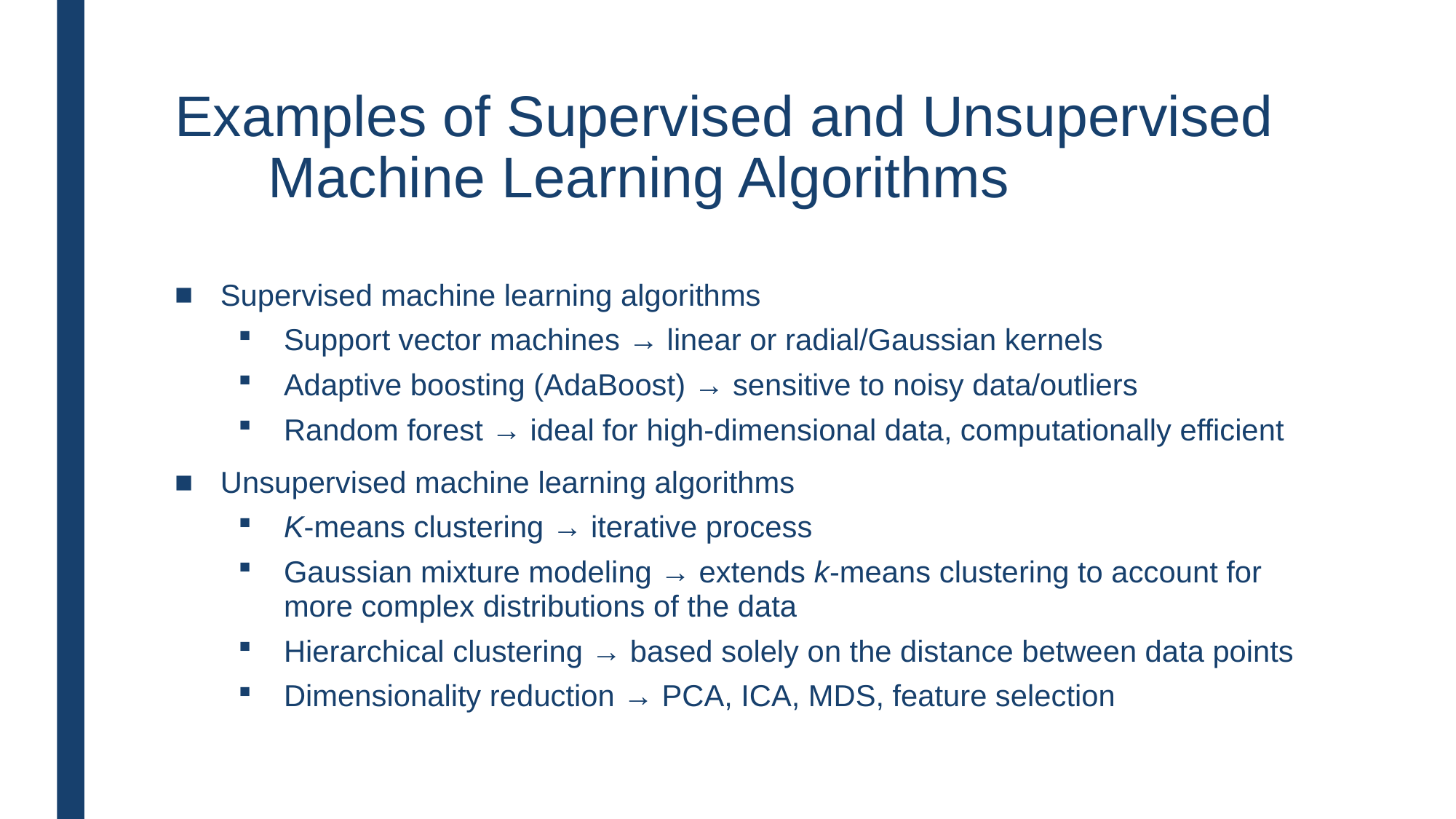

# Examples of Supervised and Unsupervised 	Machine Learning Algorithms
Supervised machine learning algorithms
Support vector machines → linear or radial/Gaussian kernels
Adaptive boosting (AdaBoost) → sensitive to noisy data/outliers
Random forest → ideal for high-dimensional data, computationally efficient
Unsupervised machine learning algorithms
K-means clustering → iterative process
Gaussian mixture modeling → extends k-means clustering to account for more complex distributions of the data
Hierarchical clustering → based solely on the distance between data points
Dimensionality reduction → PCA, ICA, MDS, feature selection